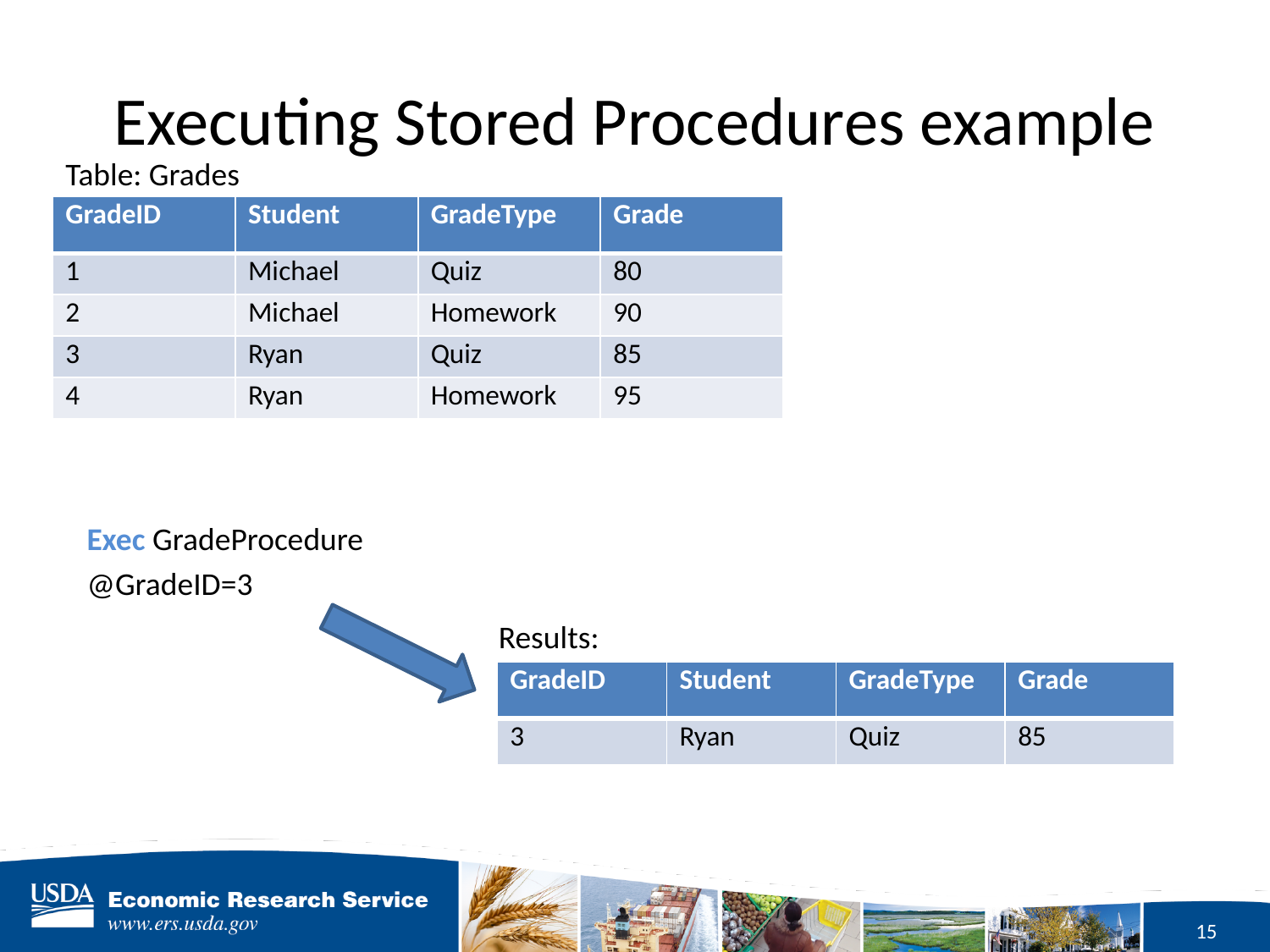

# Executing Stored Procedures example
Table: Grades
| GradeID | Student | GradeType | Grade |
| --- | --- | --- | --- |
| 1 | Michael | Quiz | 80 |
| 2 | Michael | Homework | 90 |
| 3 | Ryan | Quiz | 85 |
| 4 | Ryan | Homework | 95 |

Exec GradeProcedure
@GradeID=3

Results:

| GradeID | Student | GradeType | Grade |
| --- | --- | --- | --- |
| 3 | Ryan | Quiz | 85 |